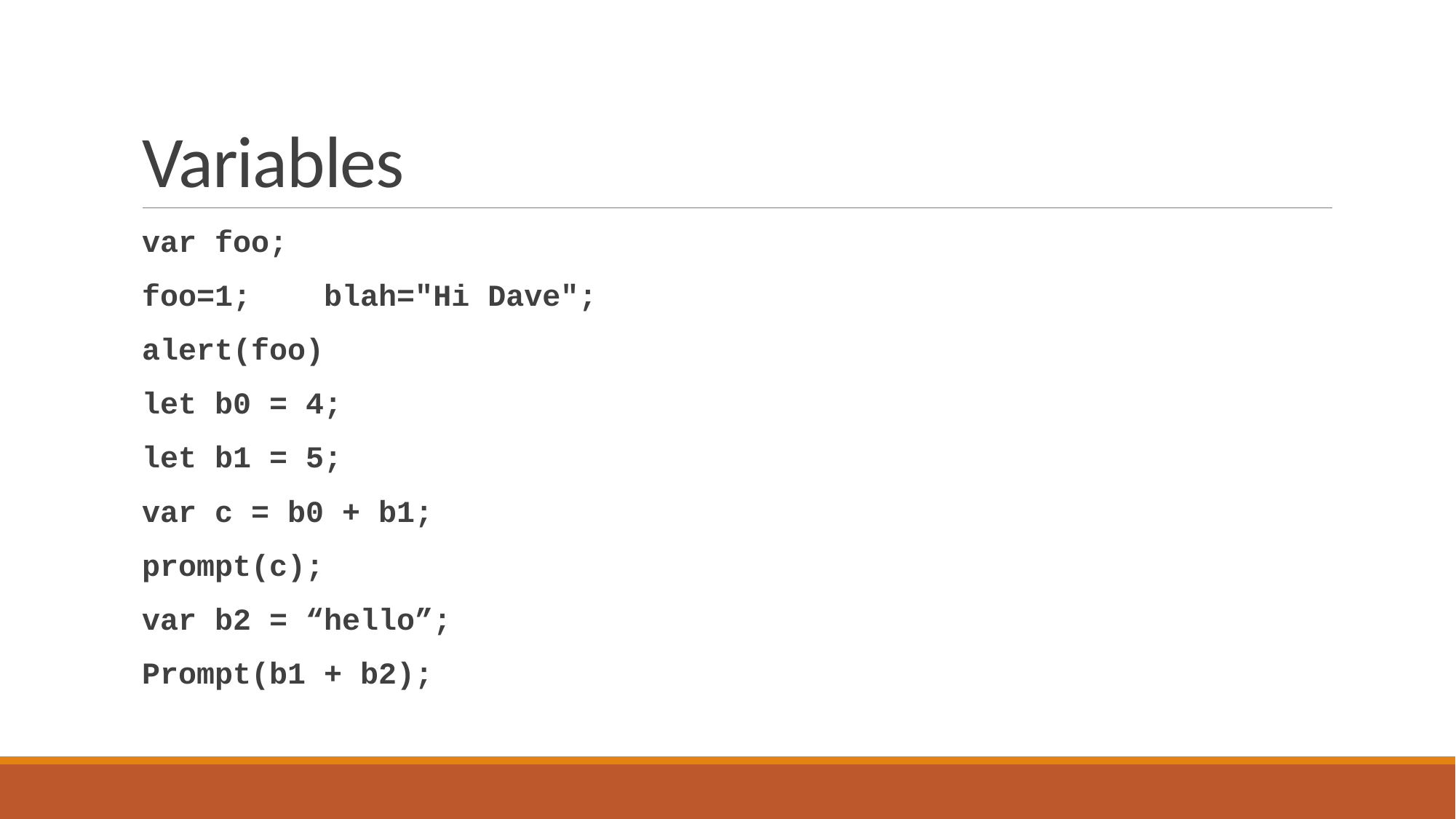

# Variables
var foo;
foo=1;    blah="Hi Dave";
alert(foo)
let b0 = 4;
let b1 = 5;
var c = b0 + b1;
prompt(c);
var b2 = “hello”;
Prompt(b1 + b2);